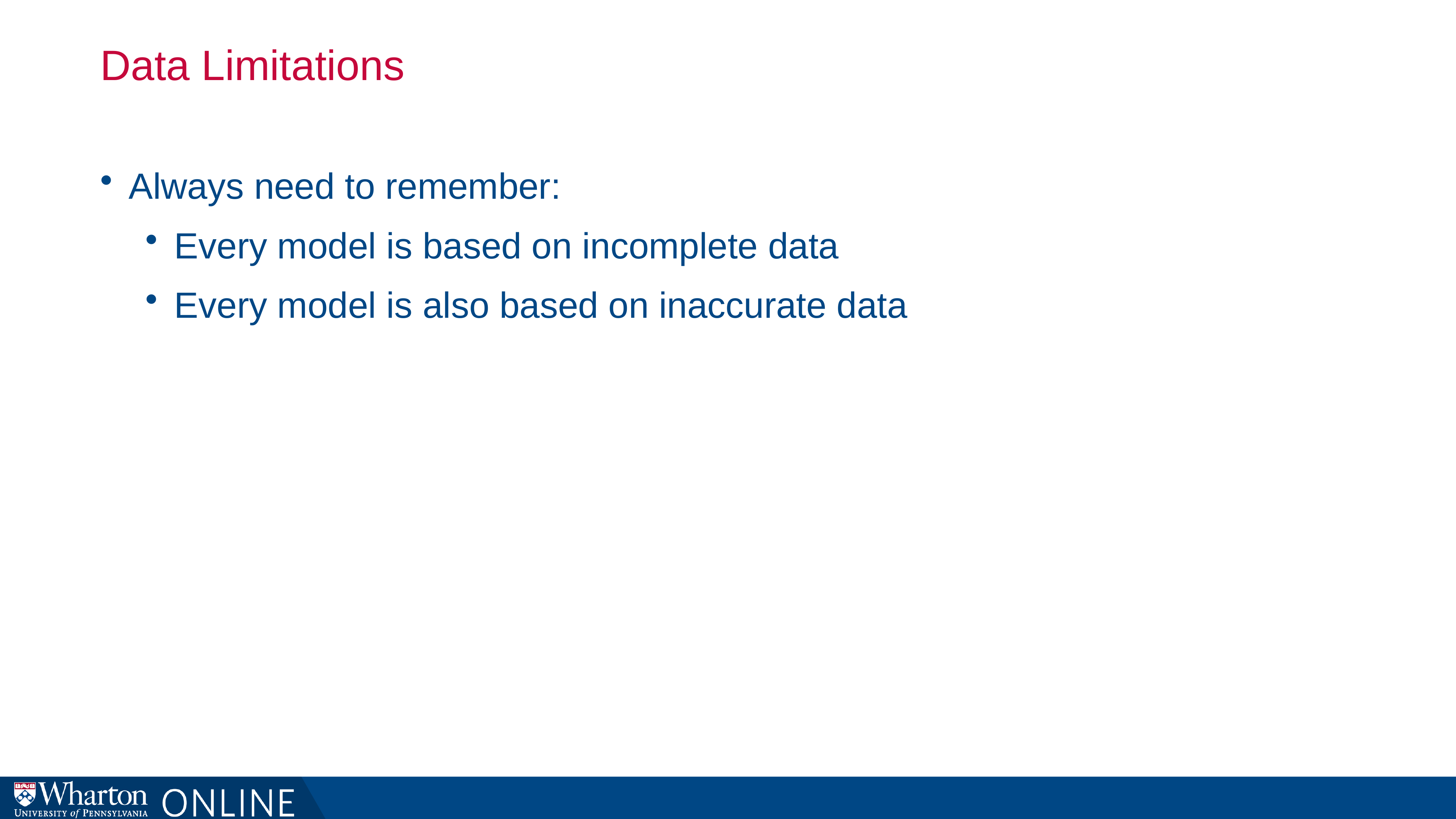

# Data Limitations
Always need to remember:
Every model is based on incomplete data
Every model is also based on inaccurate data